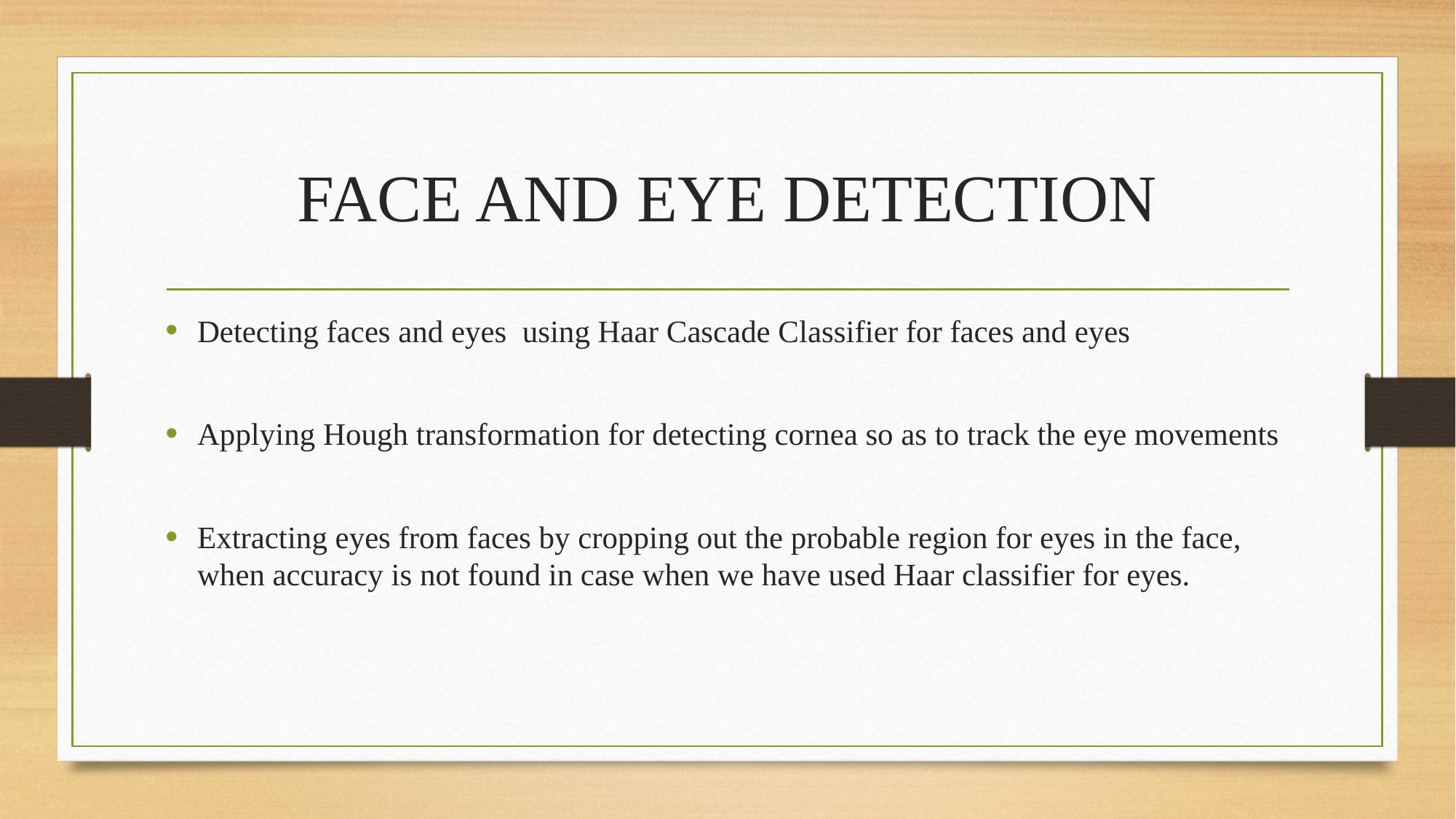

# FACE AND EYE DETECTION
Detecting faces and eyes  using Haar Cascade Classifier for faces and eyes

Applying Hough transformation for detecting cornea so as to track the eye movements

Extracting eyes from faces by cropping out the probable region for eyes in the face, when accuracy is not found in case when we have used Haar classifier for eyes.